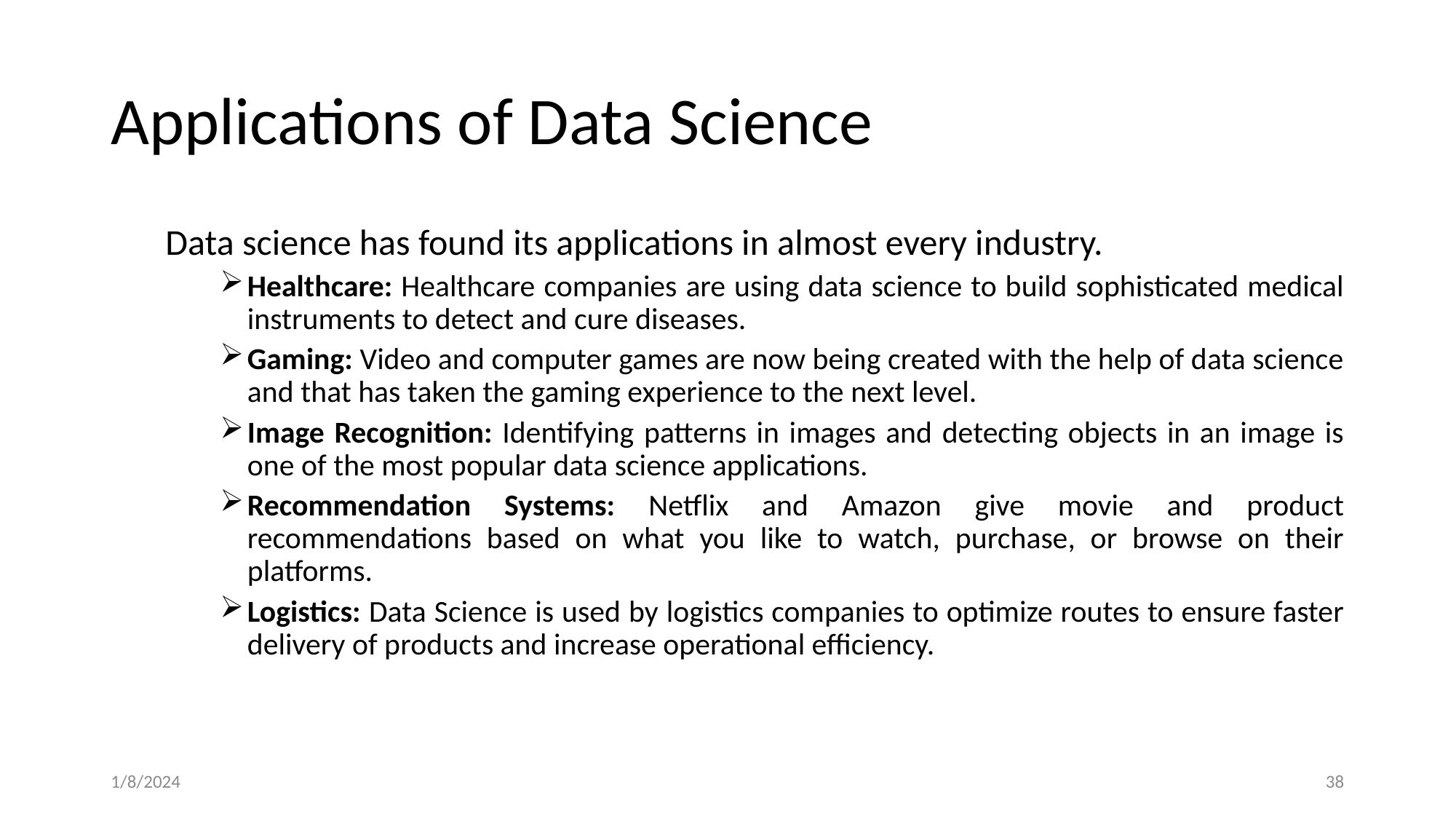

# Applications of Data Science
Data science has found its applications in almost every industry.
Healthcare: Healthcare companies are using data science to build sophisticated medical instruments to detect and cure diseases.
Gaming: Video and computer games are now being created with the help of data science and that has taken the gaming experience to the next level.
Image Recognition: Identifying patterns in images and detecting objects in an image is one of the most popular data science applications.
Recommendation Systems: Netflix and Amazon give movie and product recommendations based on what you like to watch, purchase, or browse on their platforms.
Logistics: Data Science is used by logistics companies to optimize routes to ensure faster delivery of products and increase operational efficiency.
1/8/2024
38